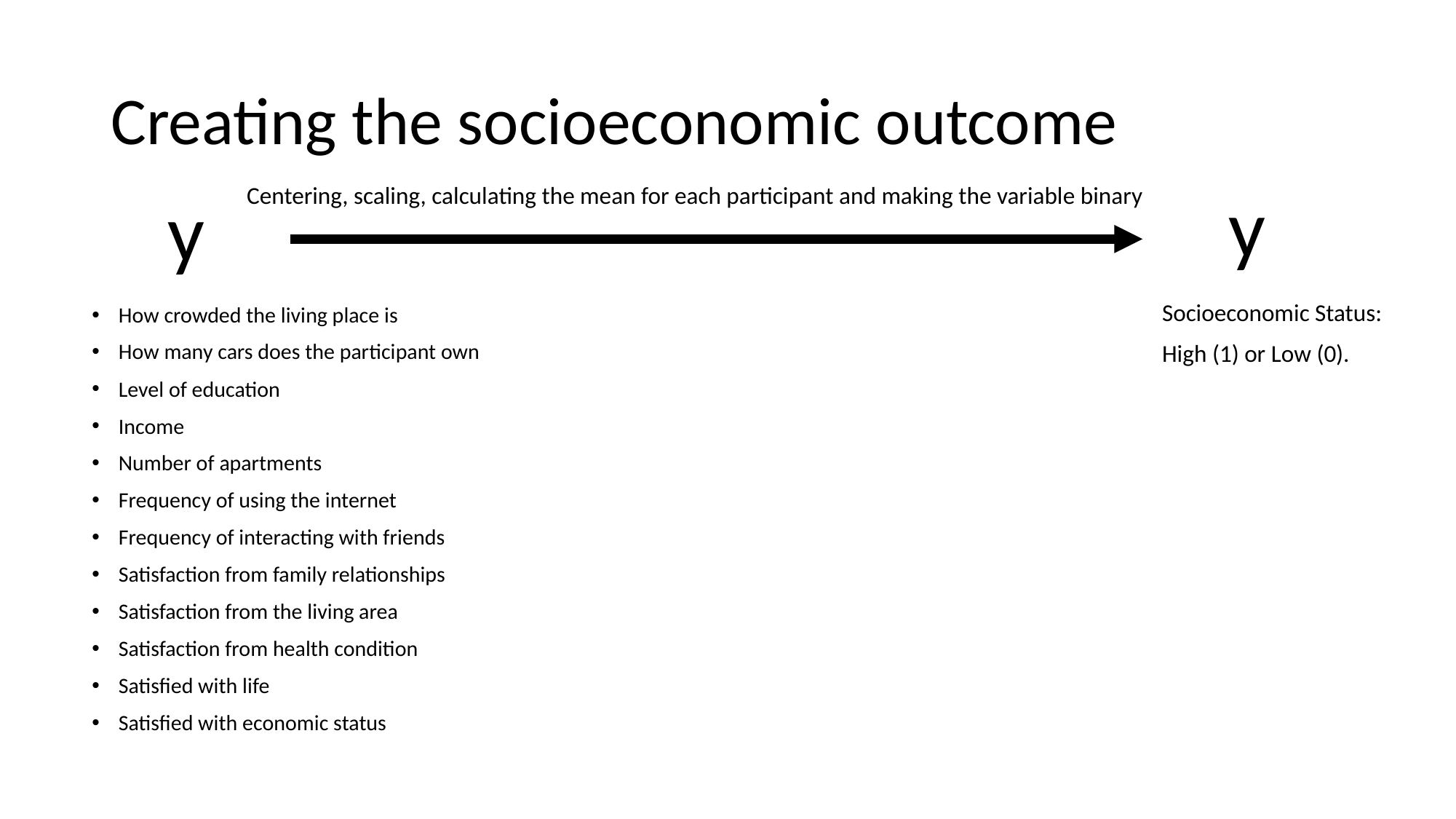

# Creating the socioeconomic outcome
y
y
Centering, scaling, calculating the mean for each participant and making the variable binary
Socioeconomic Status:
High (1) or Low (0).
How crowded the living place is
How many cars does the participant own
Level of education
Income
Number of apartments
Frequency of using the internet
Frequency of interacting with friends
Satisfaction from family relationships
Satisfaction from the living area
Satisfaction from health condition
Satisfied with life
Satisfied with economic status